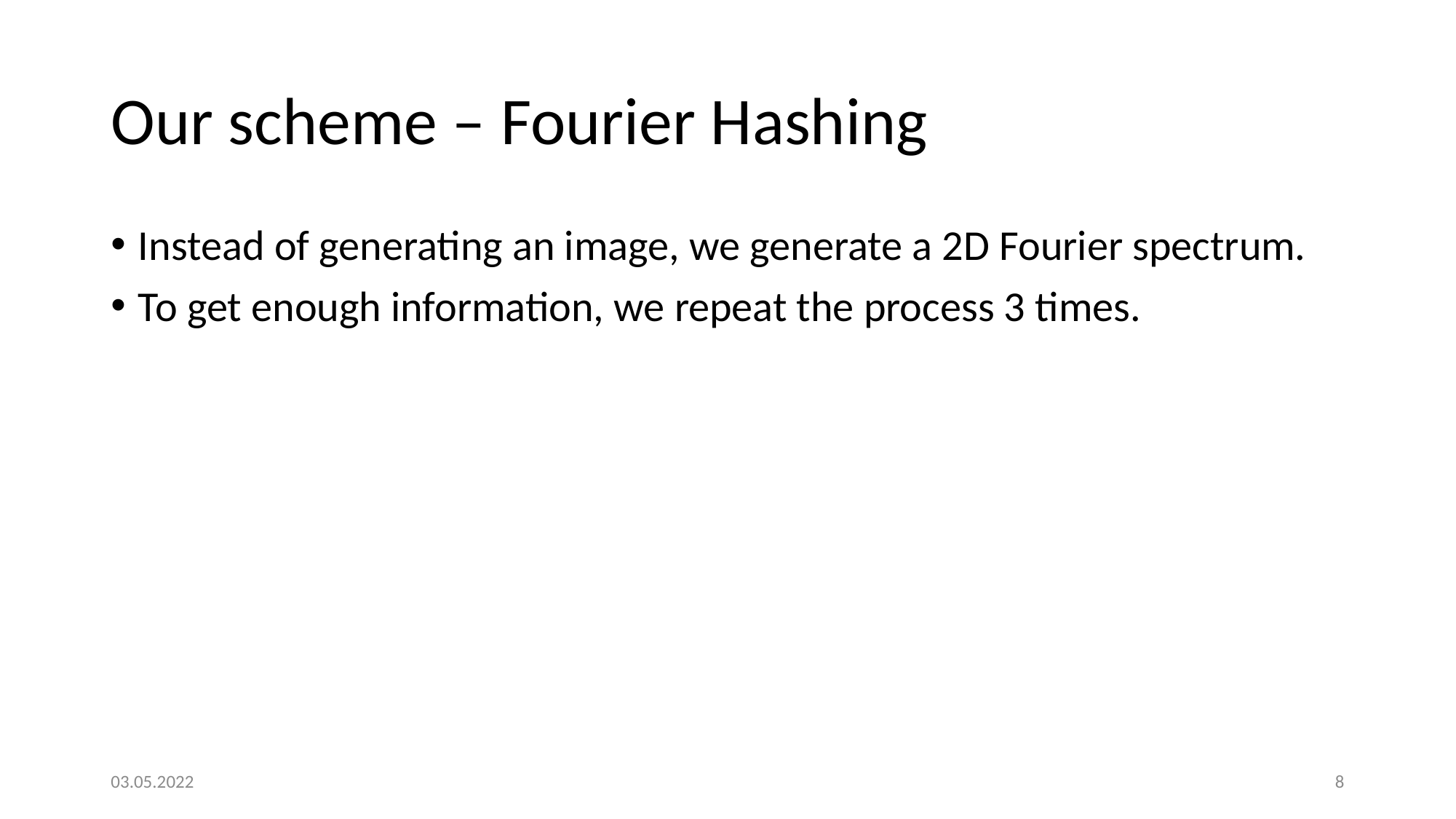

# Our scheme – Fourier Hashing
Instead of generating an image, we generate a 2D Fourier spectrum.
To get enough information, we repeat the process 3 times.
03.05.2022
8